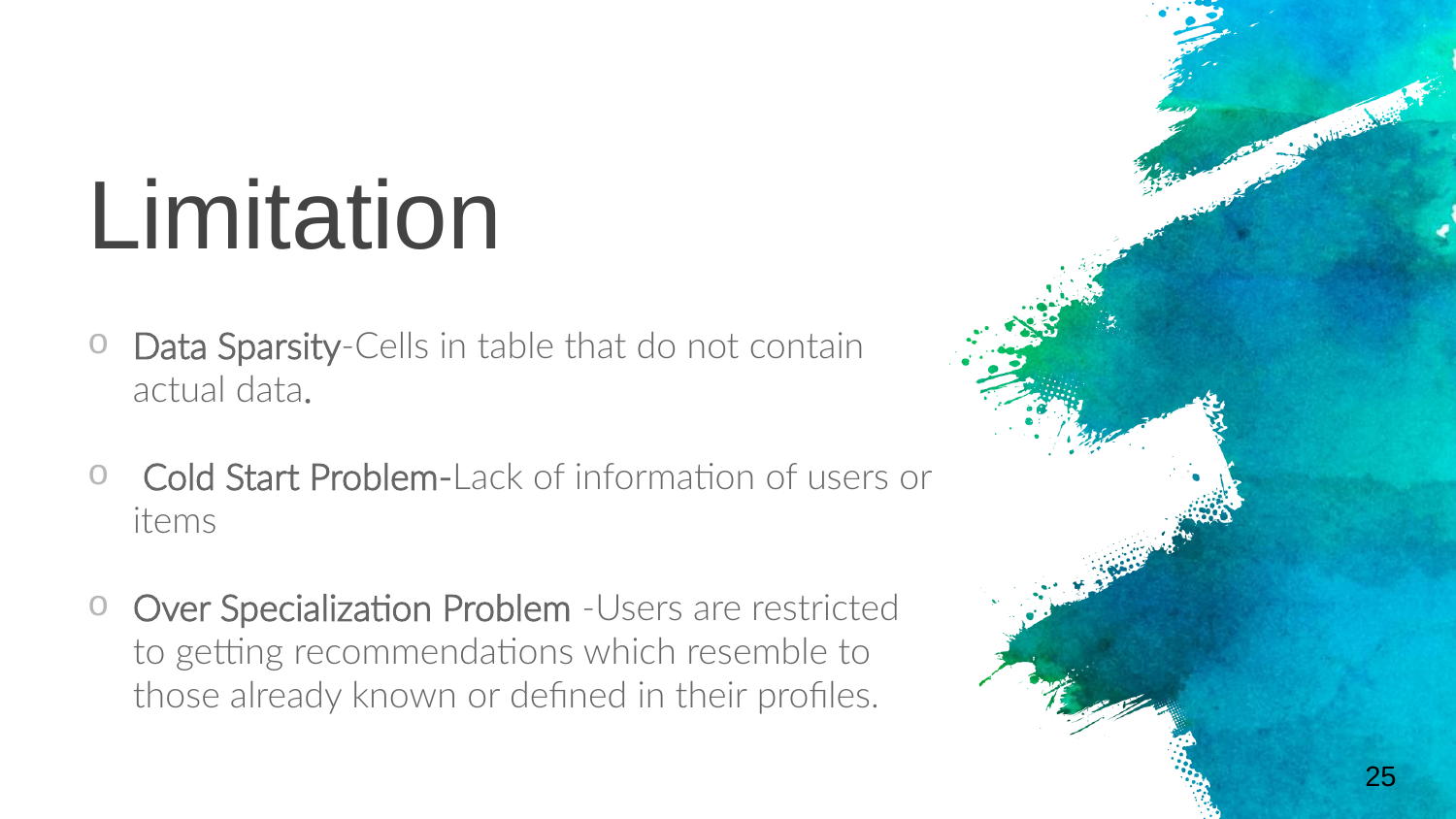

# Limitation
Data Sparsity-Cells in table that do not contain actual data.

 Cold Start Problem-Lack of information of users or items

Over Specialization Problem -Users are restricted to getting recommendations which resemble to those already known or defined in their profiles.
25